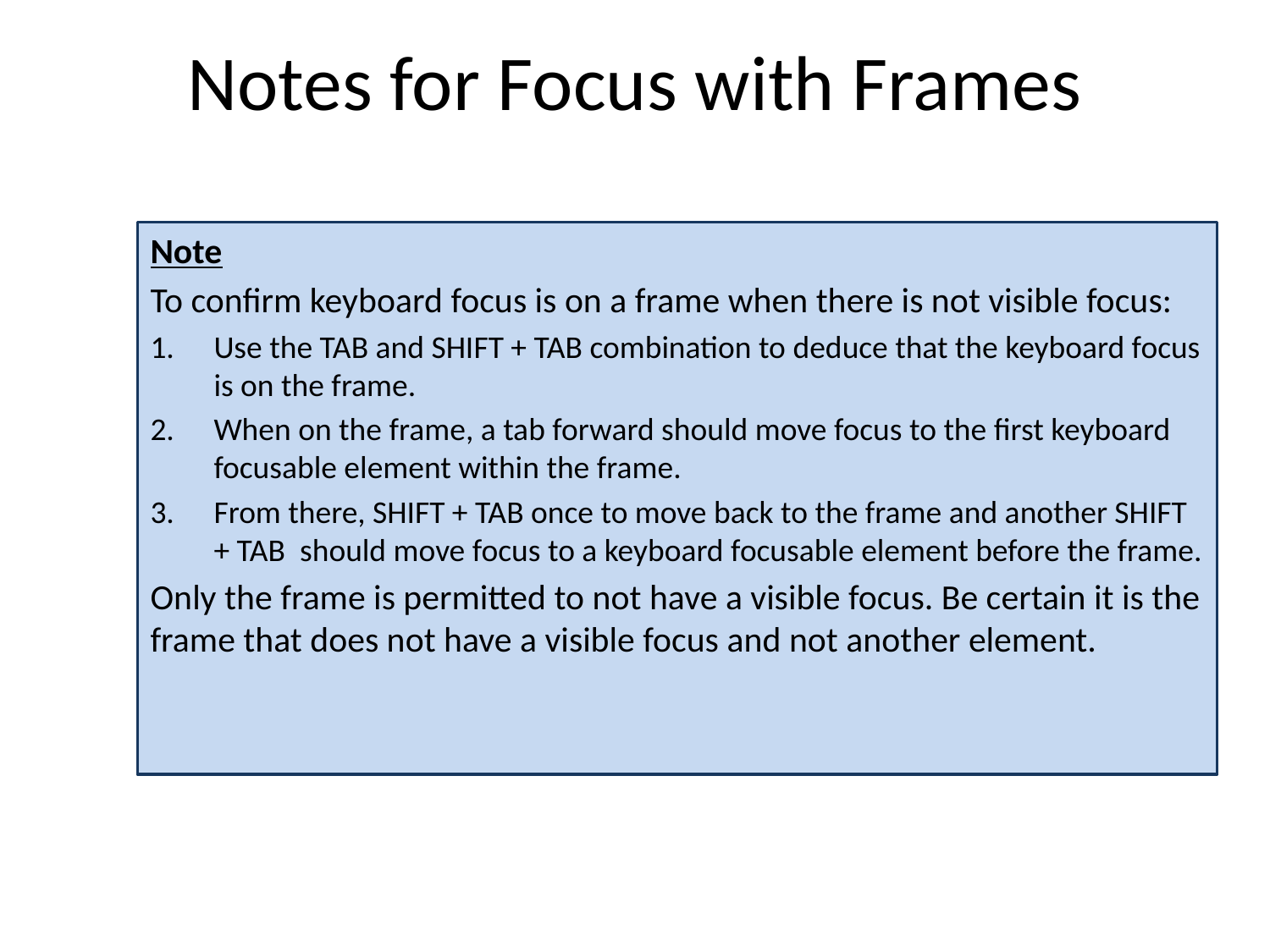

# Notes for Focus with Frames
Note
To confirm keyboard focus is on a frame when there is not visible focus:
Use the TAB and SHIFT + TAB combination to deduce that the keyboard focus is on the frame.
When on the frame, a tab forward should move focus to the first keyboard focusable element within the frame.
From there, SHIFT + TAB once to move back to the frame and another SHIFT + TAB  should move focus to a keyboard focusable element before the frame.
Only the frame is permitted to not have a visible focus. Be certain it is the frame that does not have a visible focus and not another element.